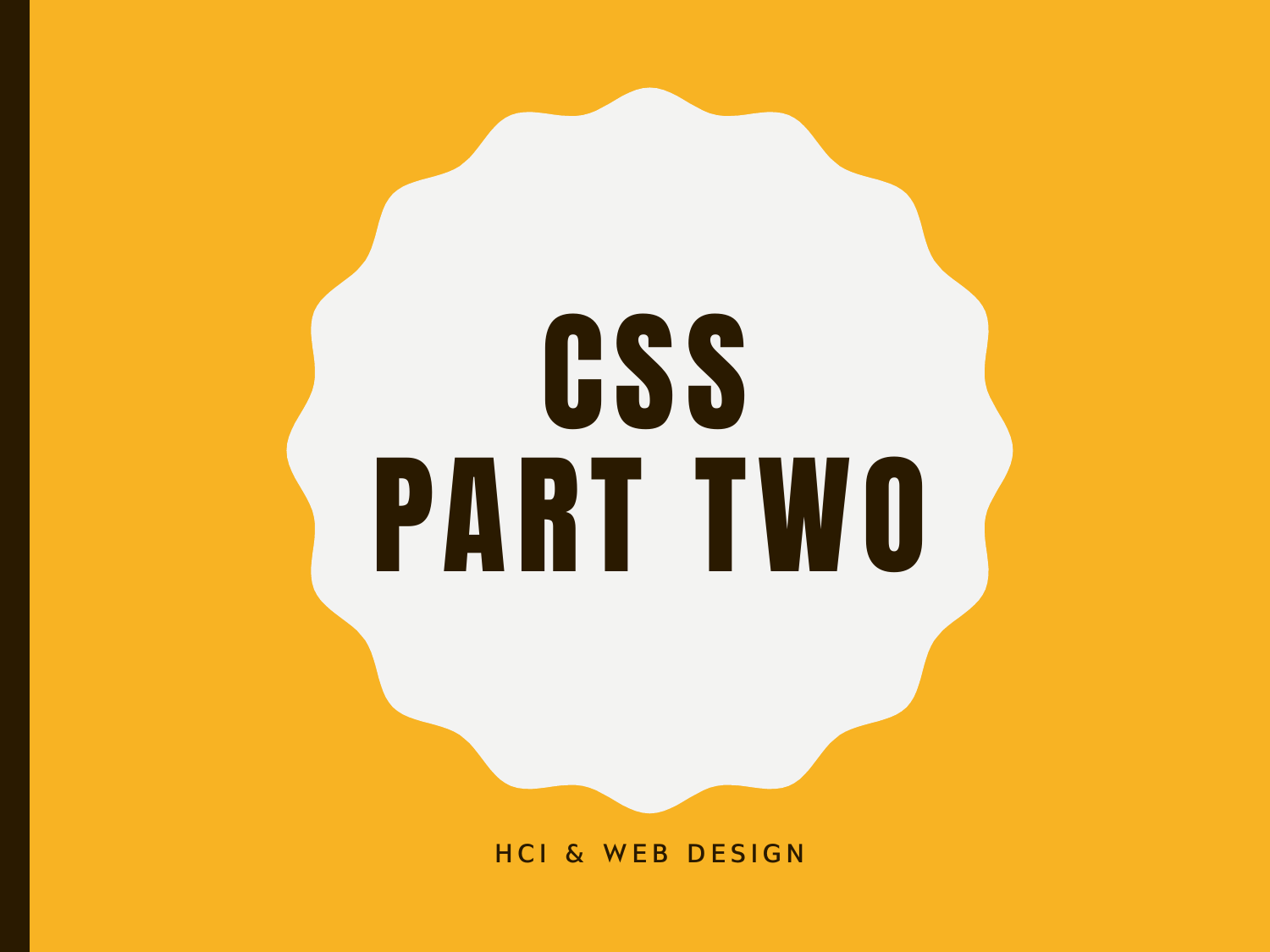

# CSS Part Two
HCI & Web design